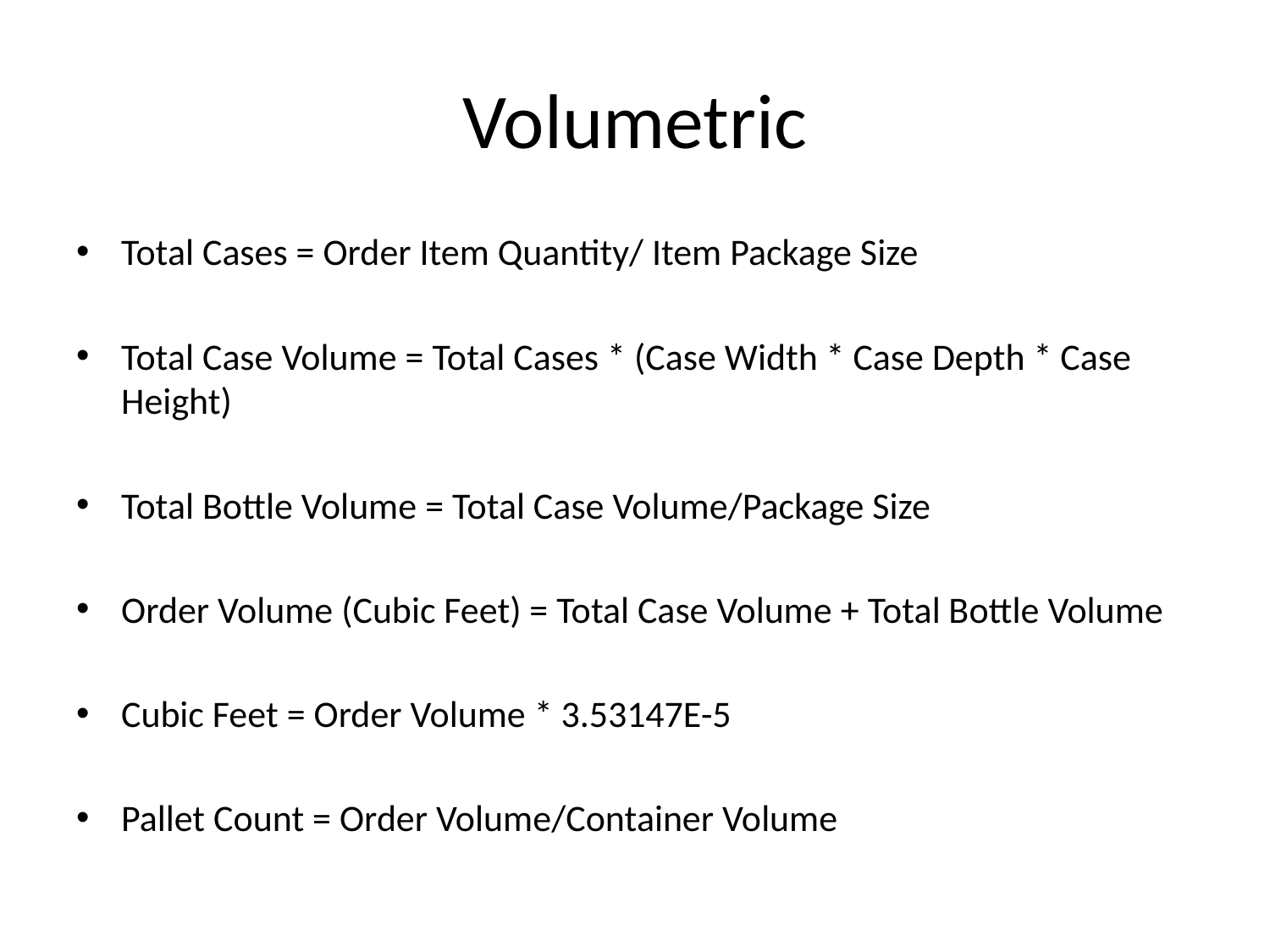

# Volumetric
Total Cases = Order Item Quantity/ Item Package Size

Total Case Volume = Total Cases * (Case Width * Case Depth * Case Height)

Total Bottle Volume = Total Case Volume/Package Size

Order Volume (Cubic Feet) = Total Case Volume + Total Bottle Volume

Cubic Feet = Order Volume * 3.53147E-5

Pallet Count = Order Volume/Container Volume